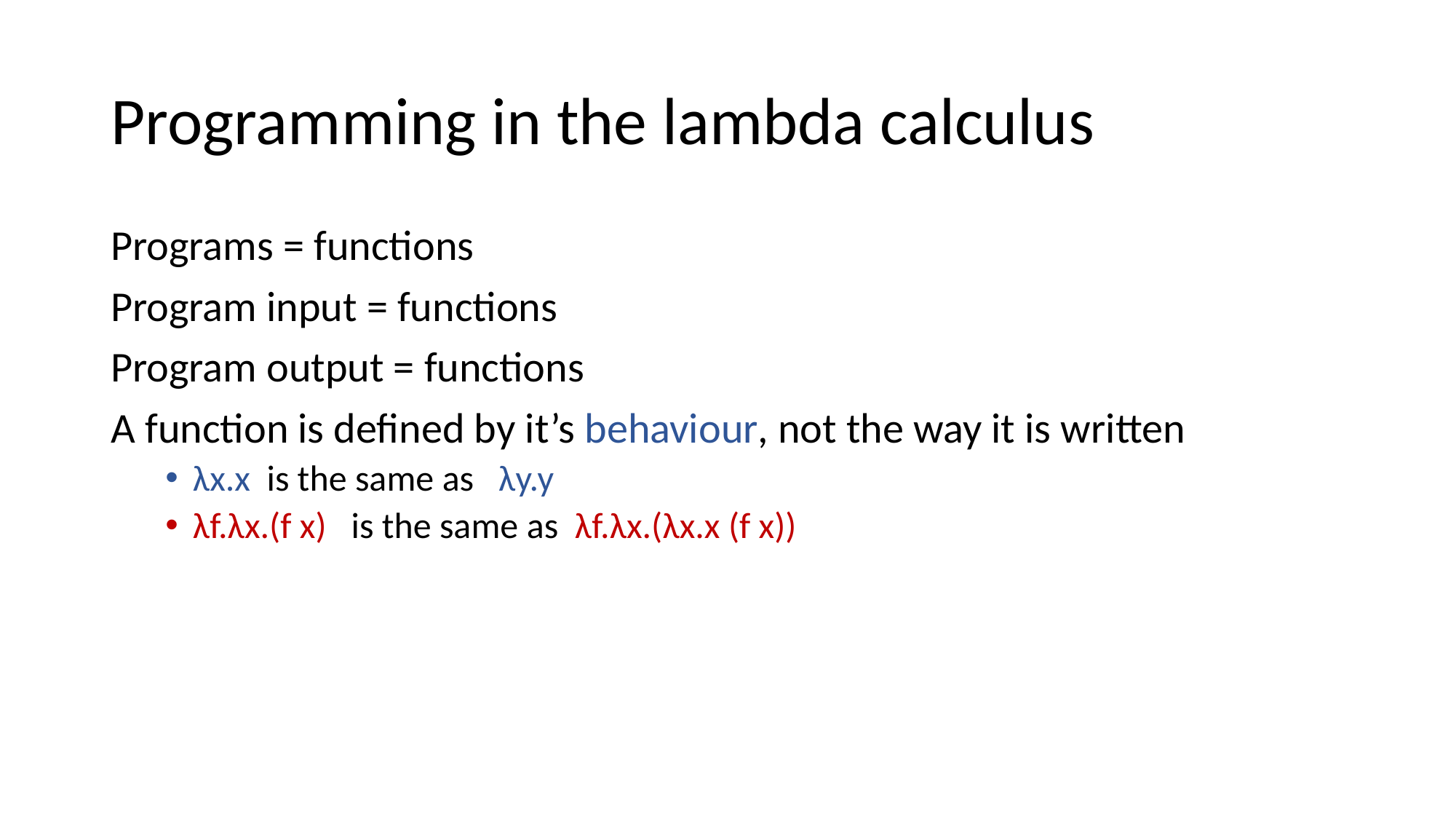

# Programming in the lambda calculus
Programs = functions
Program input = functions
Program output = functions
A function is defined by it’s behaviour, not the way it is written
λx.x  is the same as   λy.y
λf.λx.(f x)   is the same as  λf.λx.(λx.x (f x))